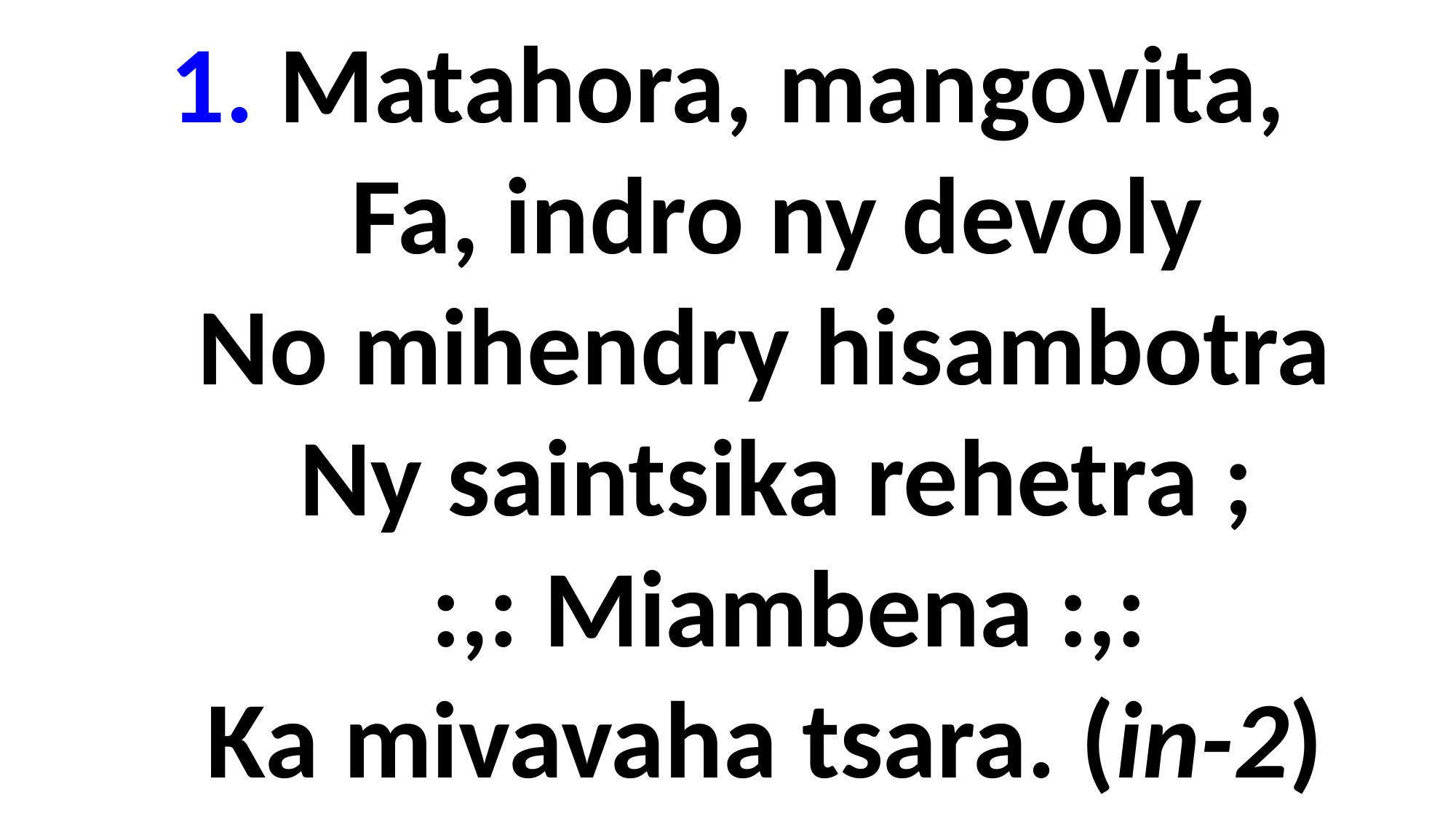

1. Matahora, mangovita,
    Fa, indro ny devoly
   No mihendry hisambotra
    Ny saintsika rehetra ;
     :,: Miambena :,:
   Ka mivavaha tsara. (in-2)